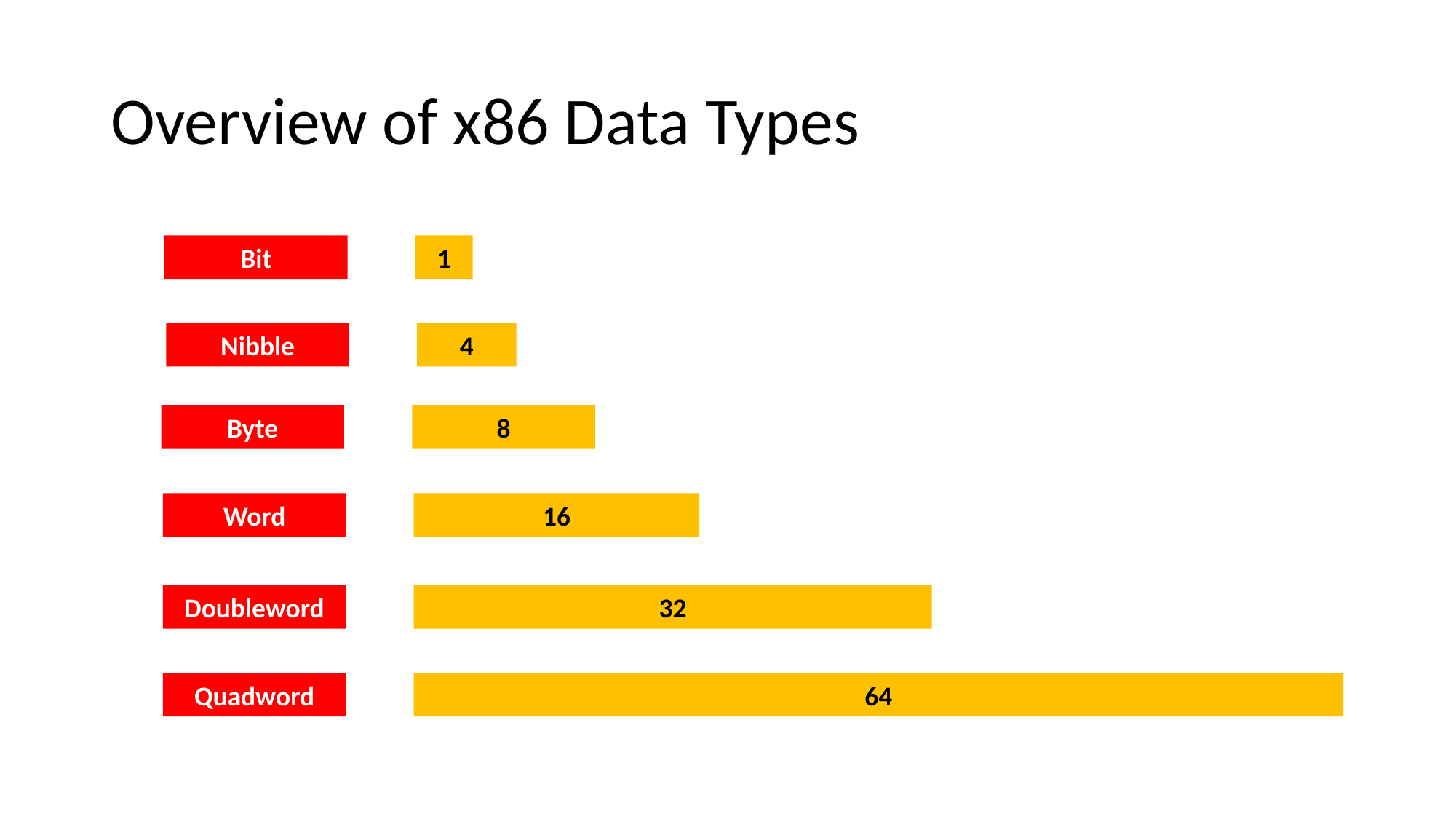

# Overview of x86 Data Types

Bit
1
Nibble
4
Byte
8
Word
16
Doubleword
32
Quadword
64